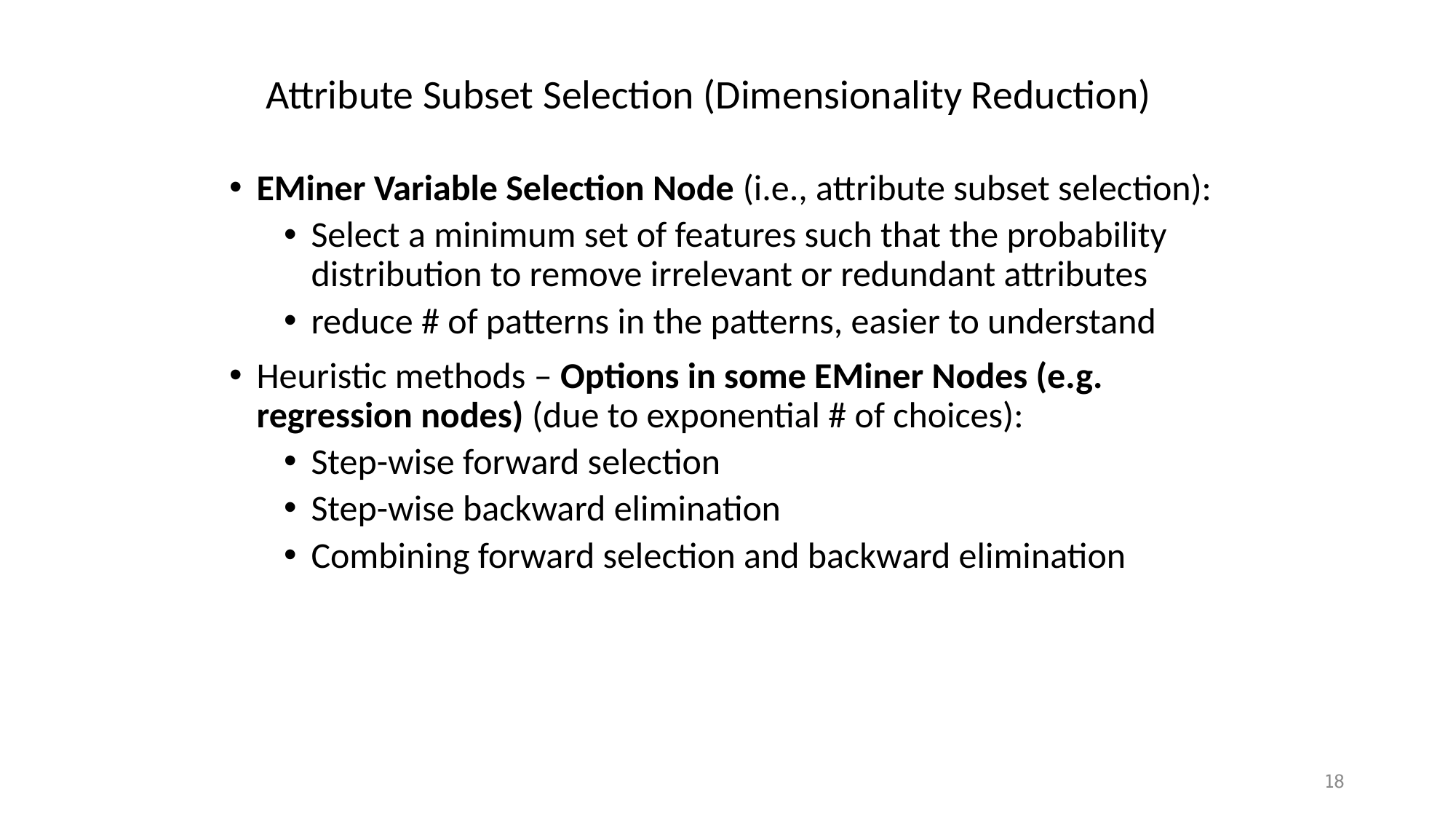

# Attribute Subset Selection (Dimensionality Reduction)
EMiner Variable Selection Node (i.e., attribute subset selection):
Select a minimum set of features such that the probability distribution to remove irrelevant or redundant attributes
reduce # of patterns in the patterns, easier to understand
Heuristic methods – Options in some EMiner Nodes (e.g. regression nodes) (due to exponential # of choices):
Step-wise forward selection
Step-wise backward elimination
Combining forward selection and backward elimination
18